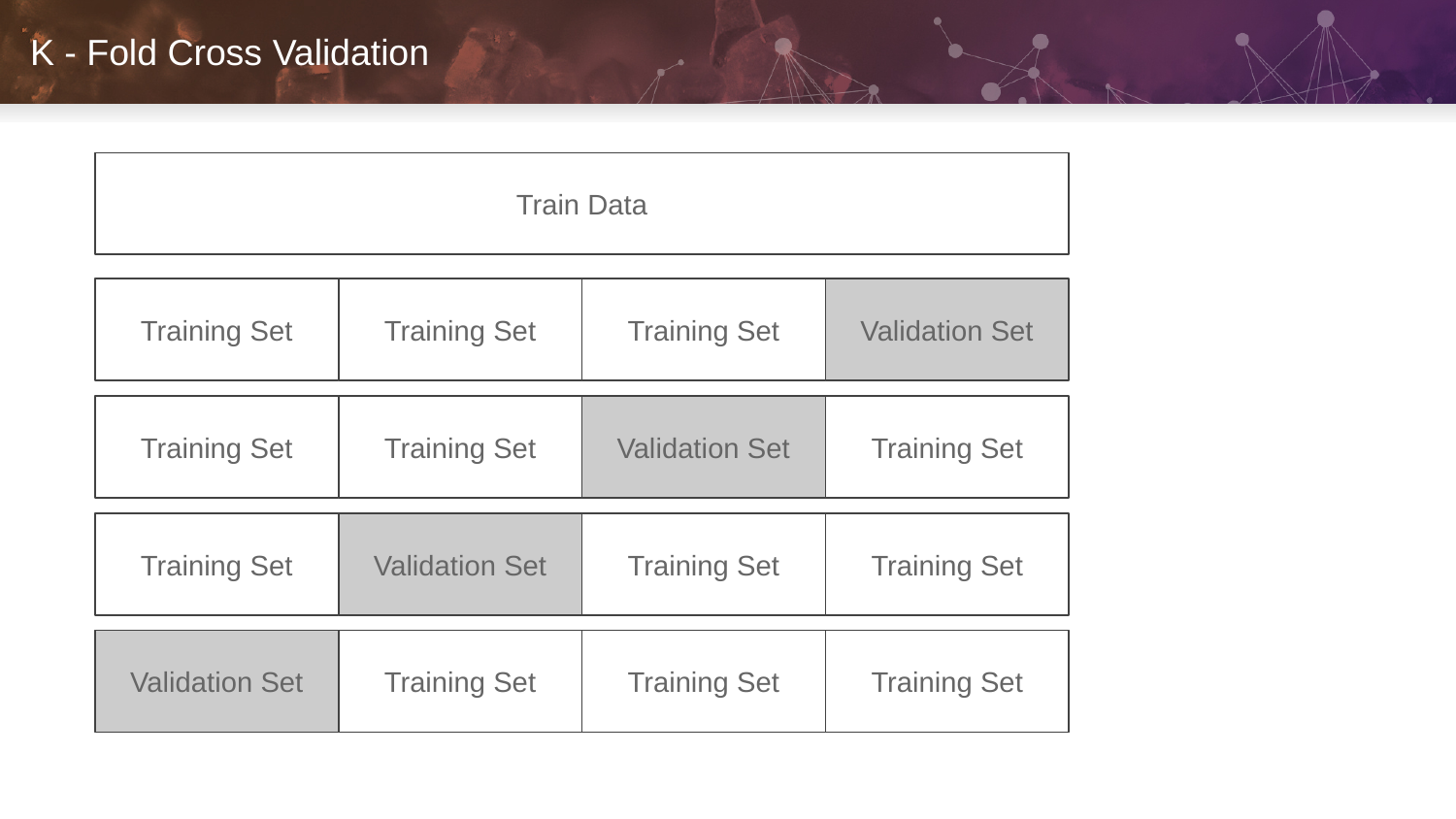

# K - Fold Cross Validation
Train Data
Training Set
Training Set
Training Set
Validation Set
Training Set
Training Set
Validation Set
Training Set
Training Set
Validation Set
Training Set
Training Set
Validation Set
Training Set
Training Set
Training Set